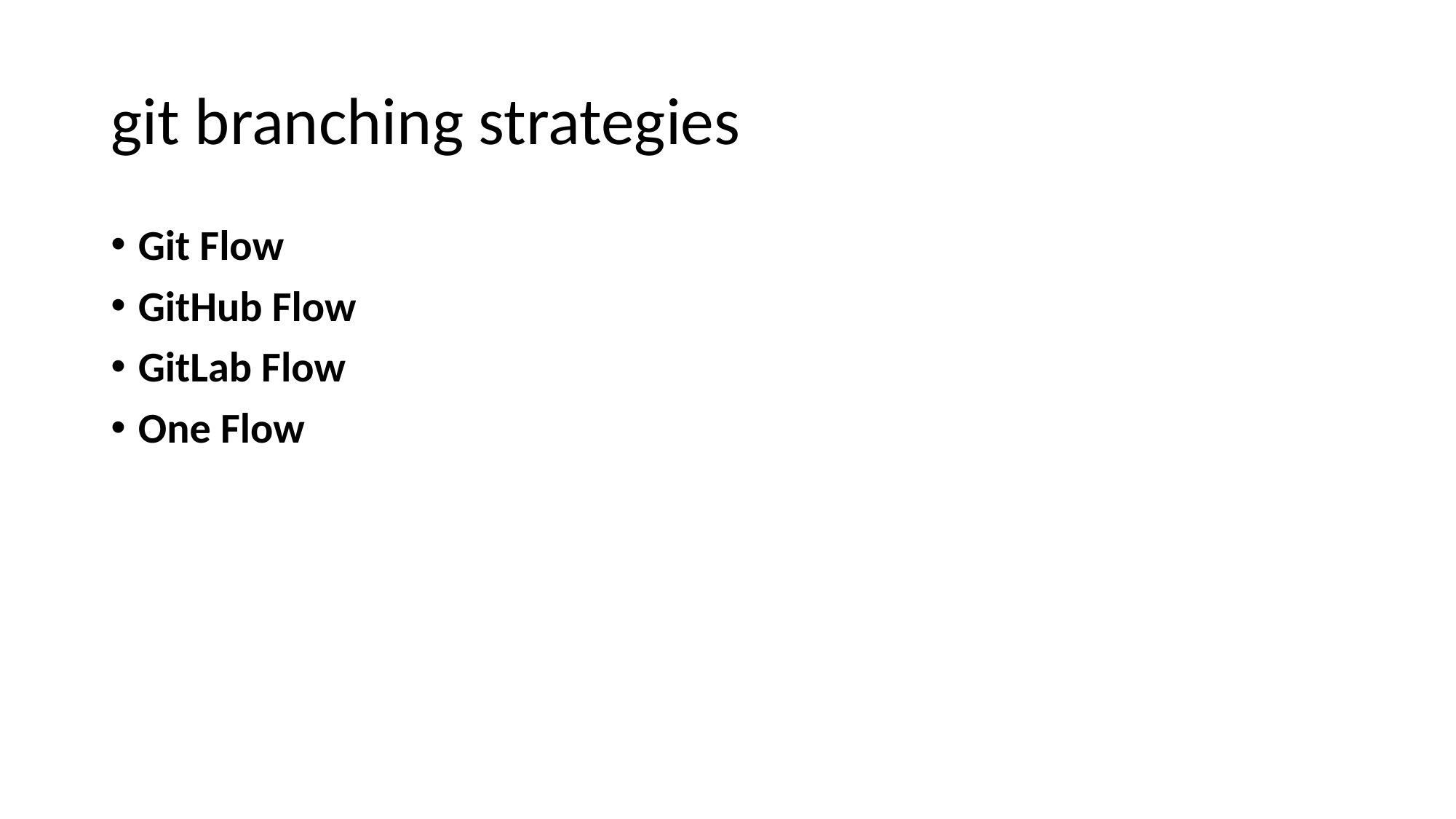

# git branching strategies
Git Flow
GitHub Flow
GitLab Flow
One Flow